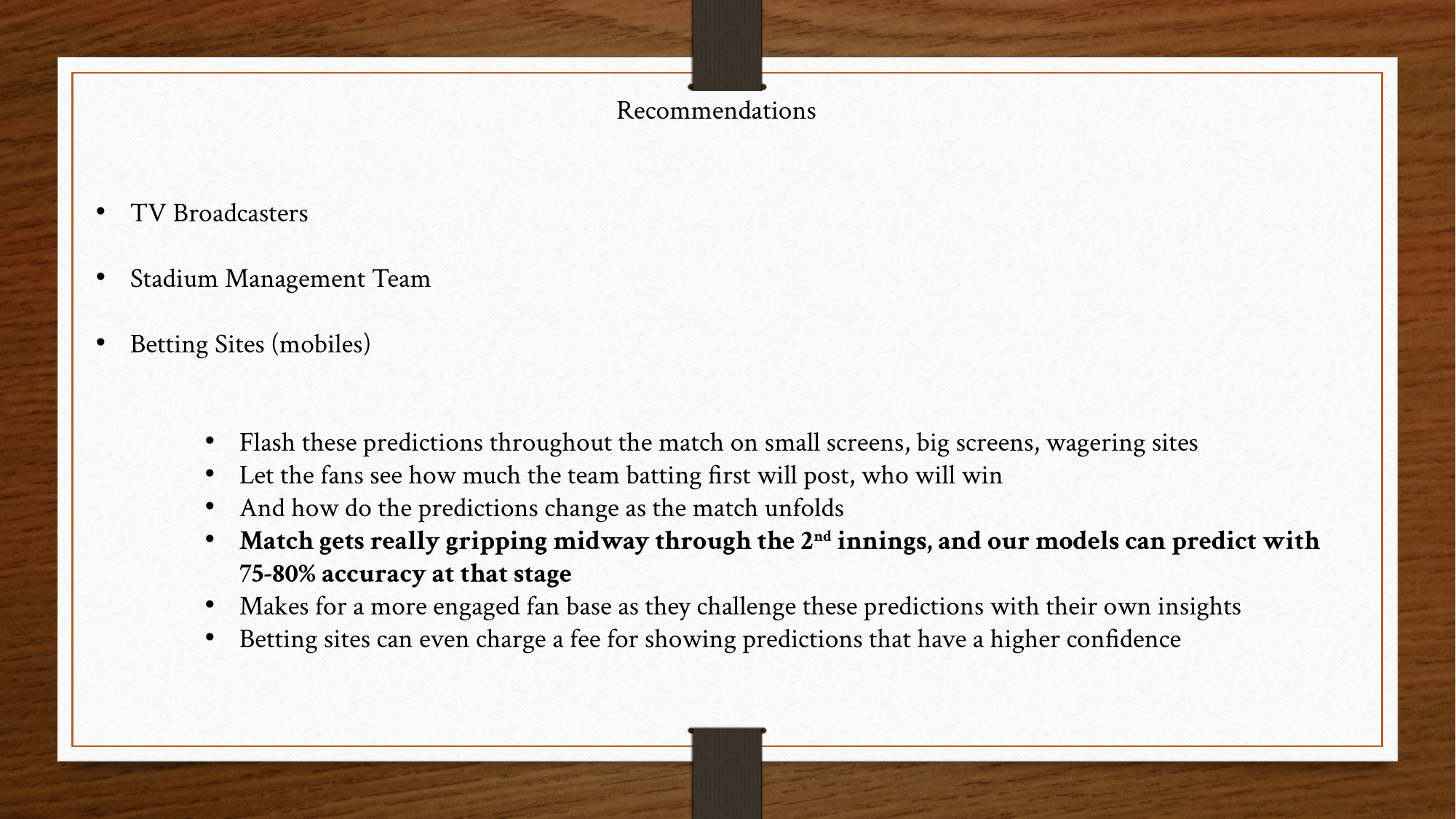

Recommendations
TV Broadcasters

Stadium Management Team

Betting Sites (mobiles)

Flash these predictions throughout the match on small screens, big screens, wagering sites
Let the fans see how much the team batting first will post, who will win
And how do the predictions change as the match unfolds
Match gets really gripping midway through the 2nd innings, and our models can predict with 75-80% accuracy at that stage
Makes for a more engaged fan base as they challenge these predictions with their own insights
Betting sites can even charge a fee for showing predictions that have a higher confidence